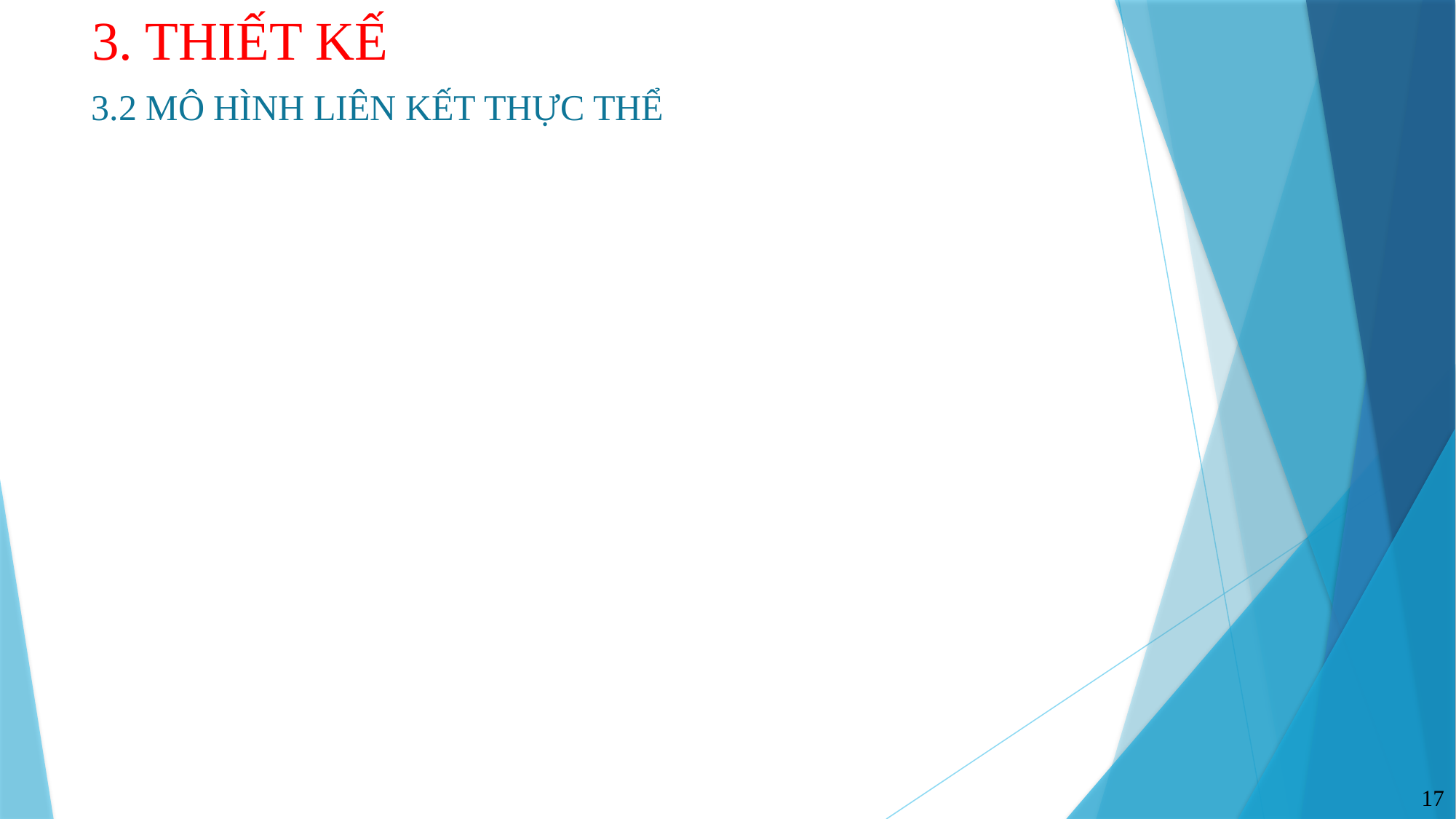

# 3. THIẾT KẾ
3.2 MÔ HÌNH LIÊN KẾT THỰC THỂ
17